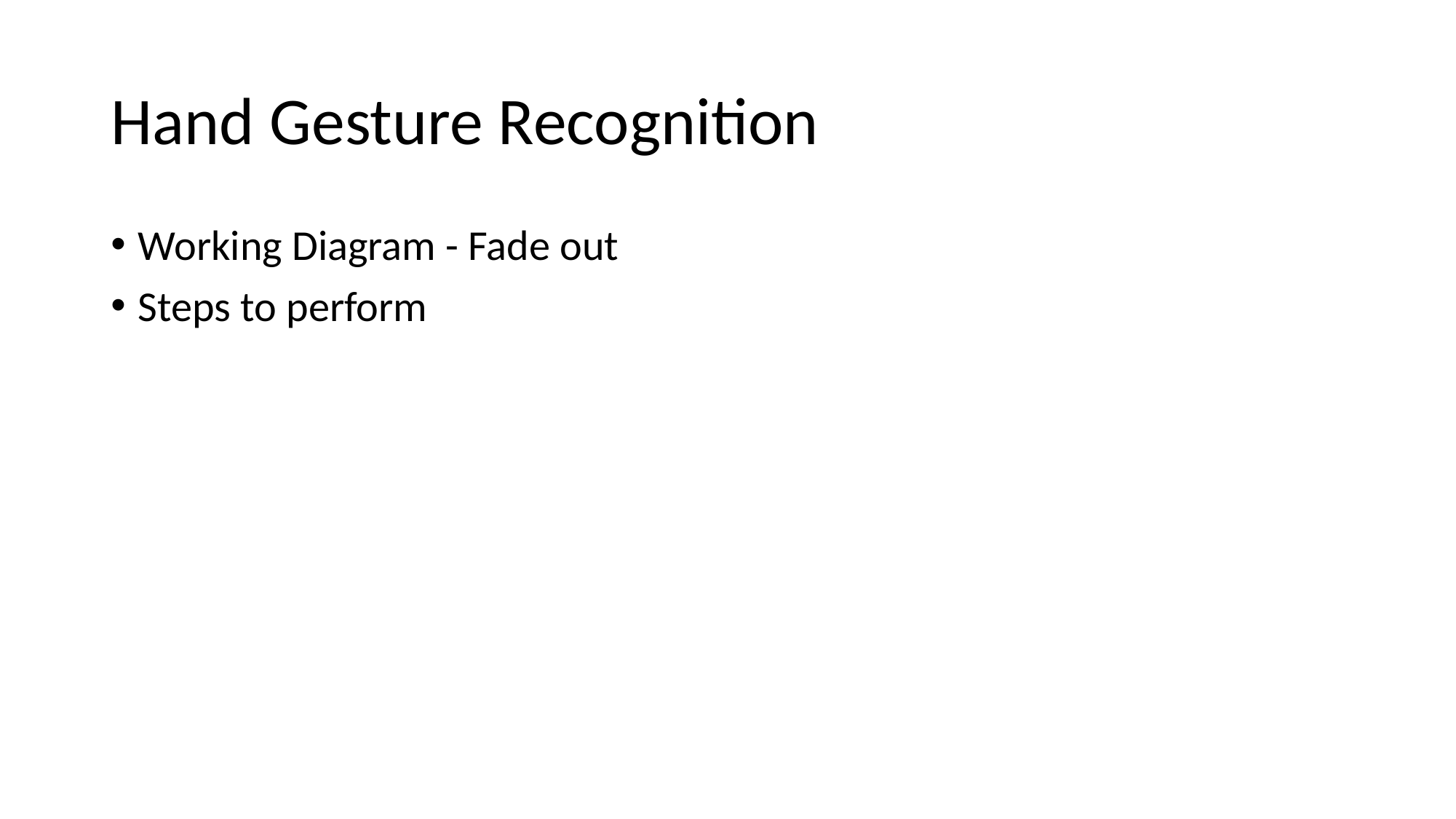

# Hand Gesture Recognition
Working Diagram - Fade out
Steps to perform